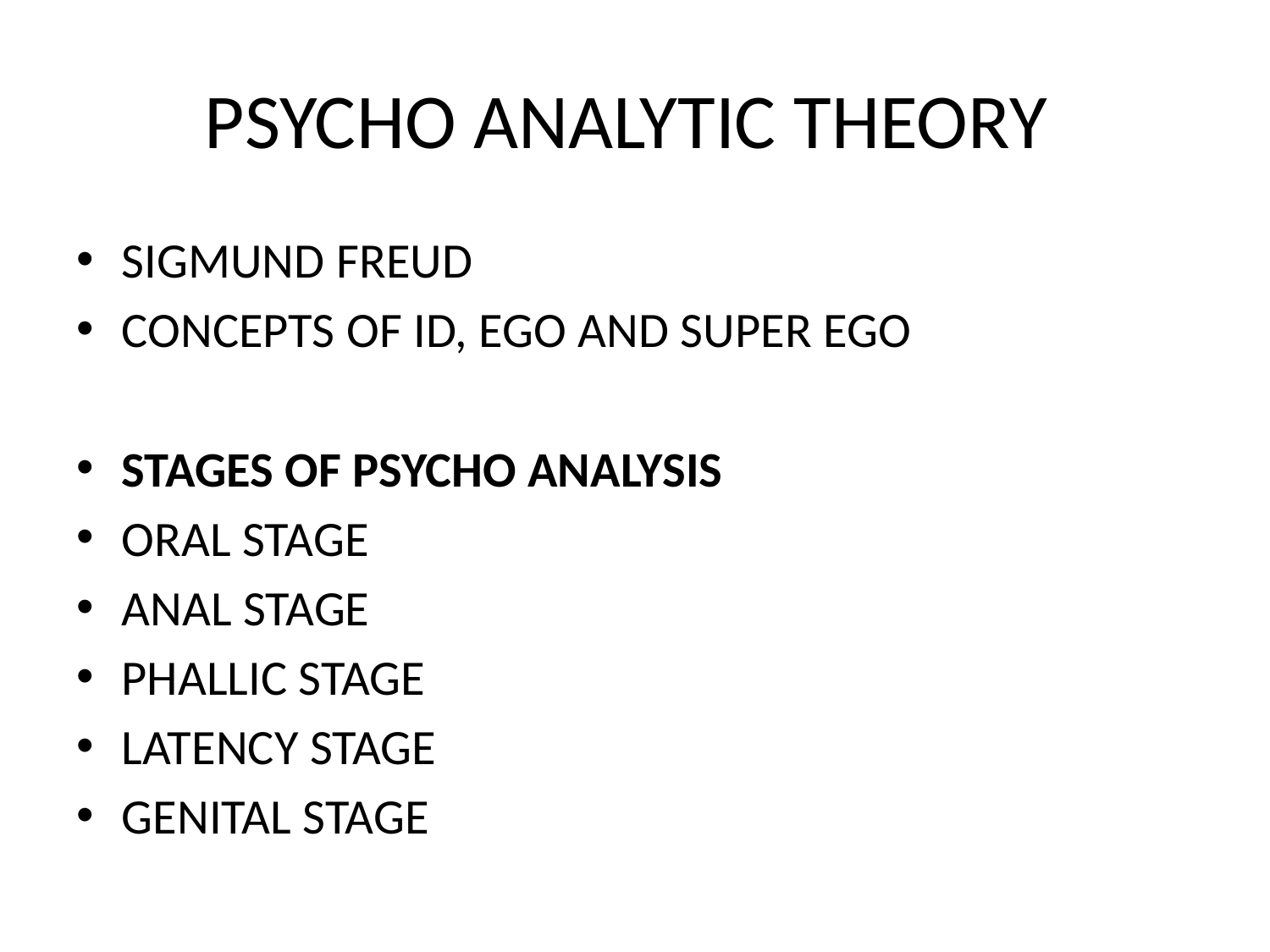

# PSYCHO ANALYTIC THEORY
SIGMUND FREUD
CONCEPTS OF ID, EGO AND SUPER EGO

STAGES OF PSYCHO ANALYSIS
ORAL STAGE
ANAL STAGE
PHALLIC STAGE
LATENCY STAGE
GENITAL STAGE